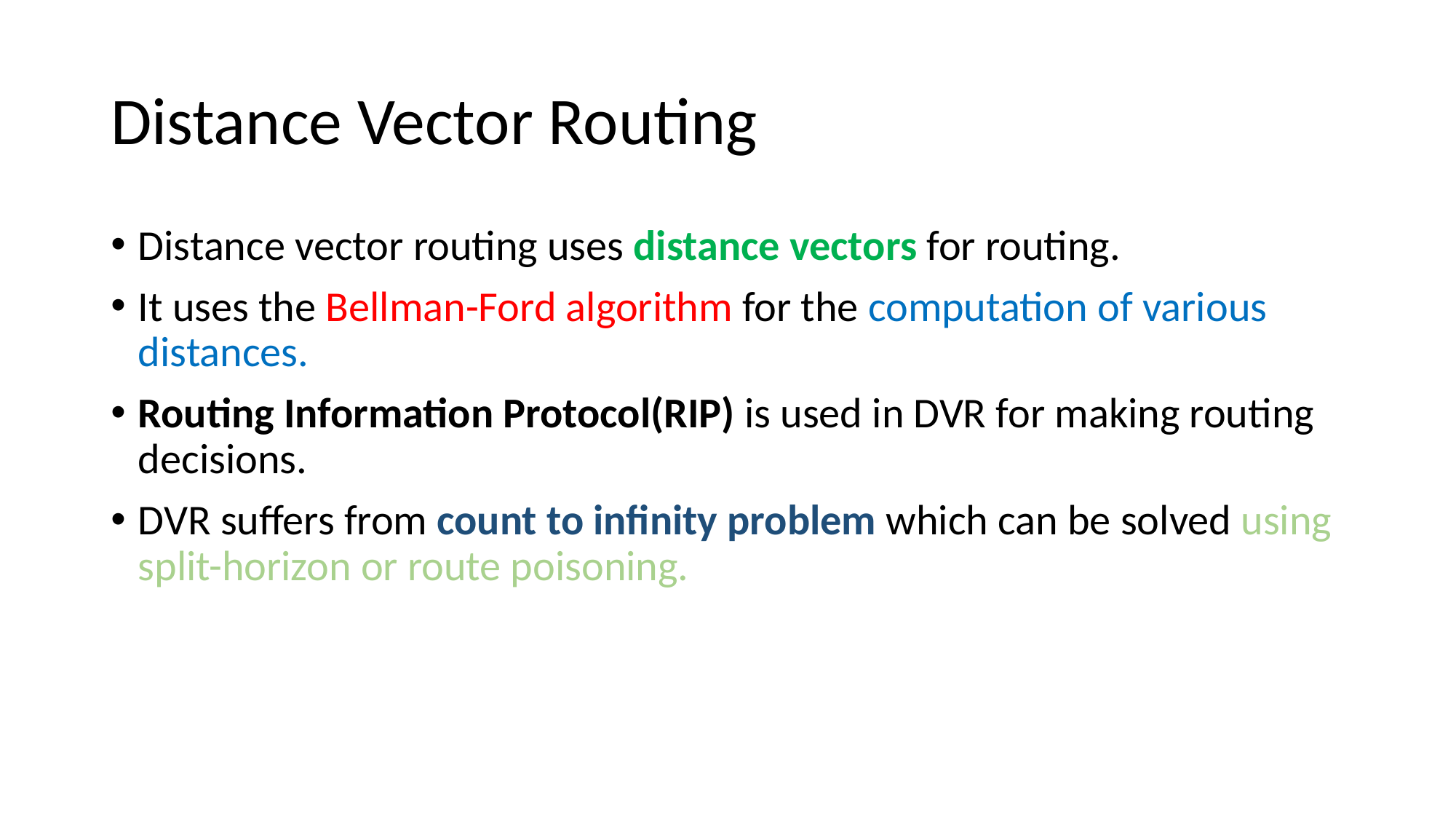

# Distance Vector Routing
Distance vector routing uses distance vectors for routing.
It uses the Bellman-Ford algorithm for the computation of various distances.
Routing Information Protocol(RIP) is used in DVR for making routing decisions.
DVR suffers from count to infinity problem which can be solved using split-horizon or route poisoning.